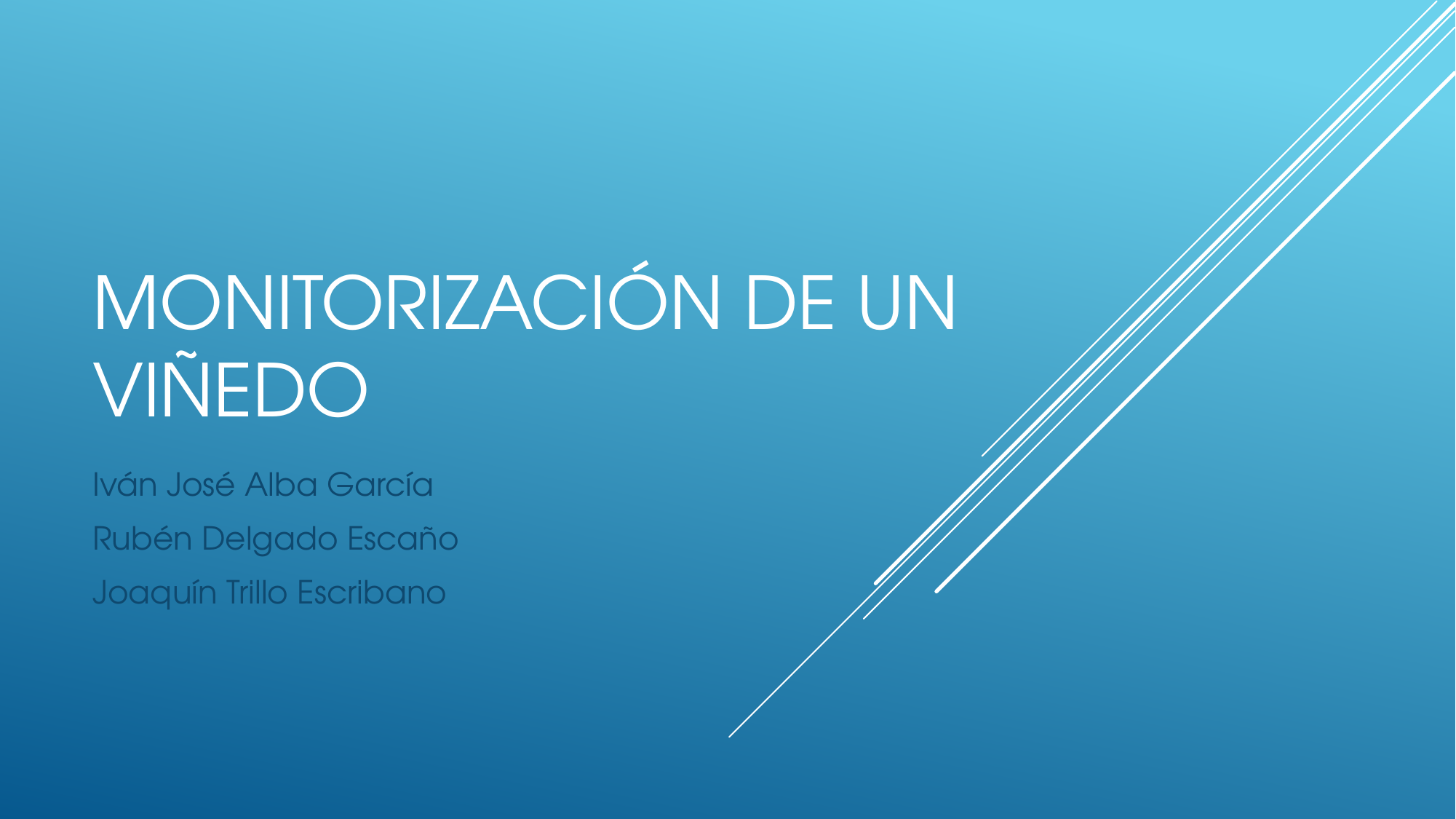

# Monitorización de un viñedo
Iván José Alba García
Rubén Delgado Escaño
Joaquín Trillo Escribano